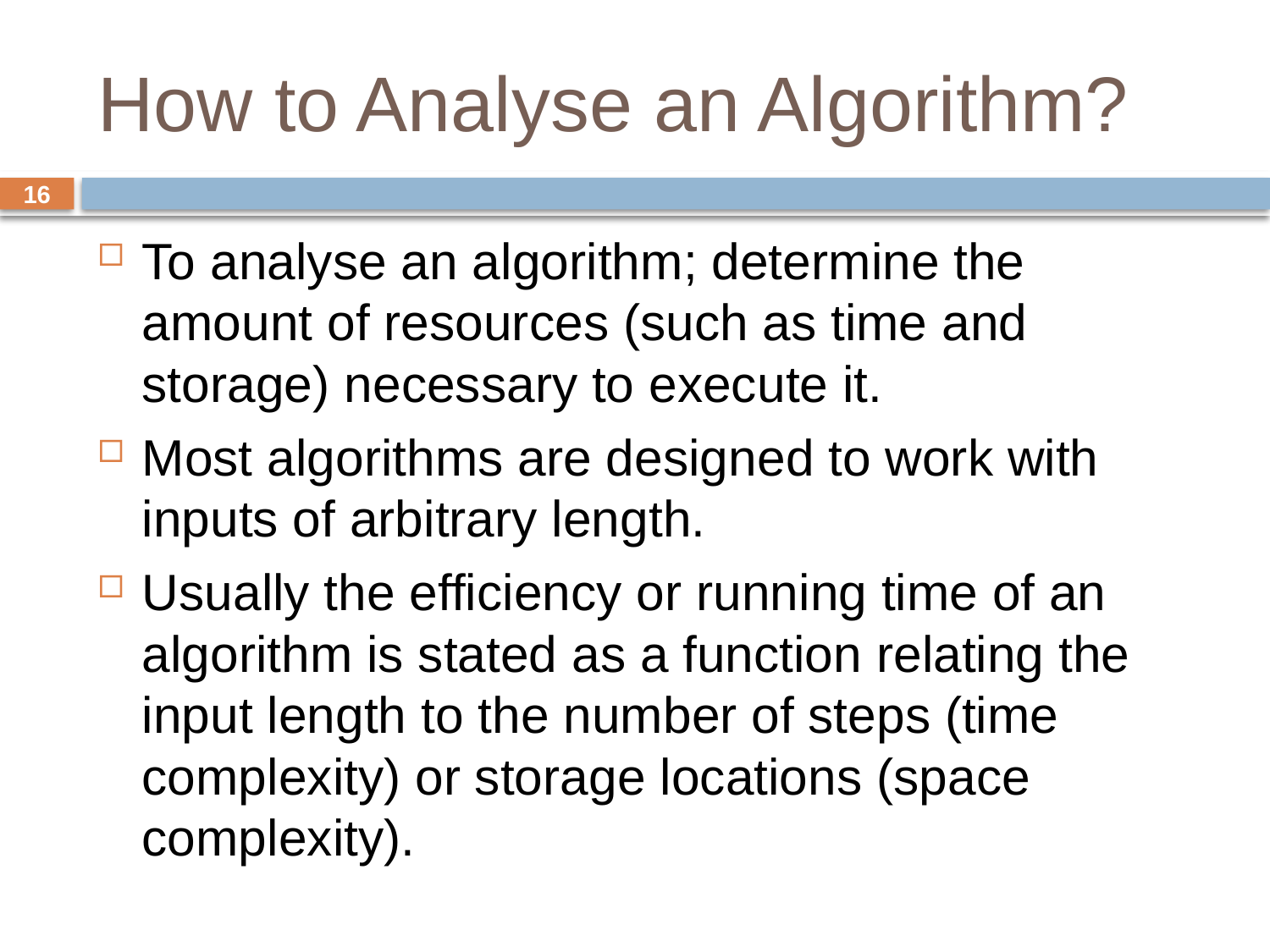

# How to Analyse an Algorithm?
16
To analyse an algorithm; determine the amount of resources (such as time and storage) necessary to execute it.
Most algorithms are designed to work with inputs of arbitrary length.
Usually the efficiency or running time of an algorithm is stated as a function relating the input length to the number of steps (time complexity) or storage locations (space complexity).